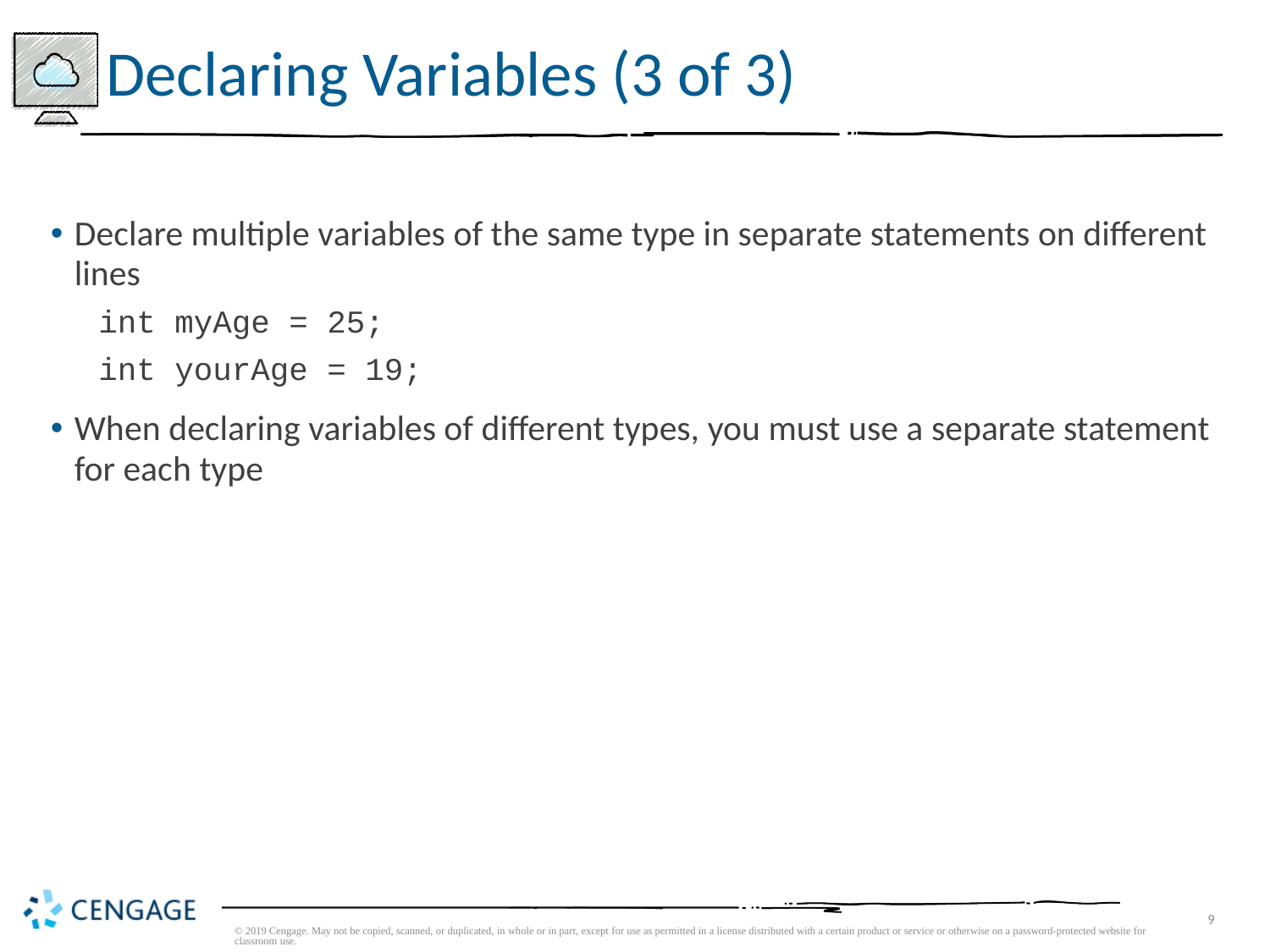

# Declaring Variables (3 of 3)
Declare multiple variables of the same type in separate statements on different lines
int myAge = 25;
int yourAge = 19;
When declaring variables of different types, you must use a separate statement for each type

© 2019 Cengage. May not be copied, scanned, or duplicated, in whole or in part, except for use as permitted in a license distributed with a certain product or service or otherwise on a password-protected website for classroom use.